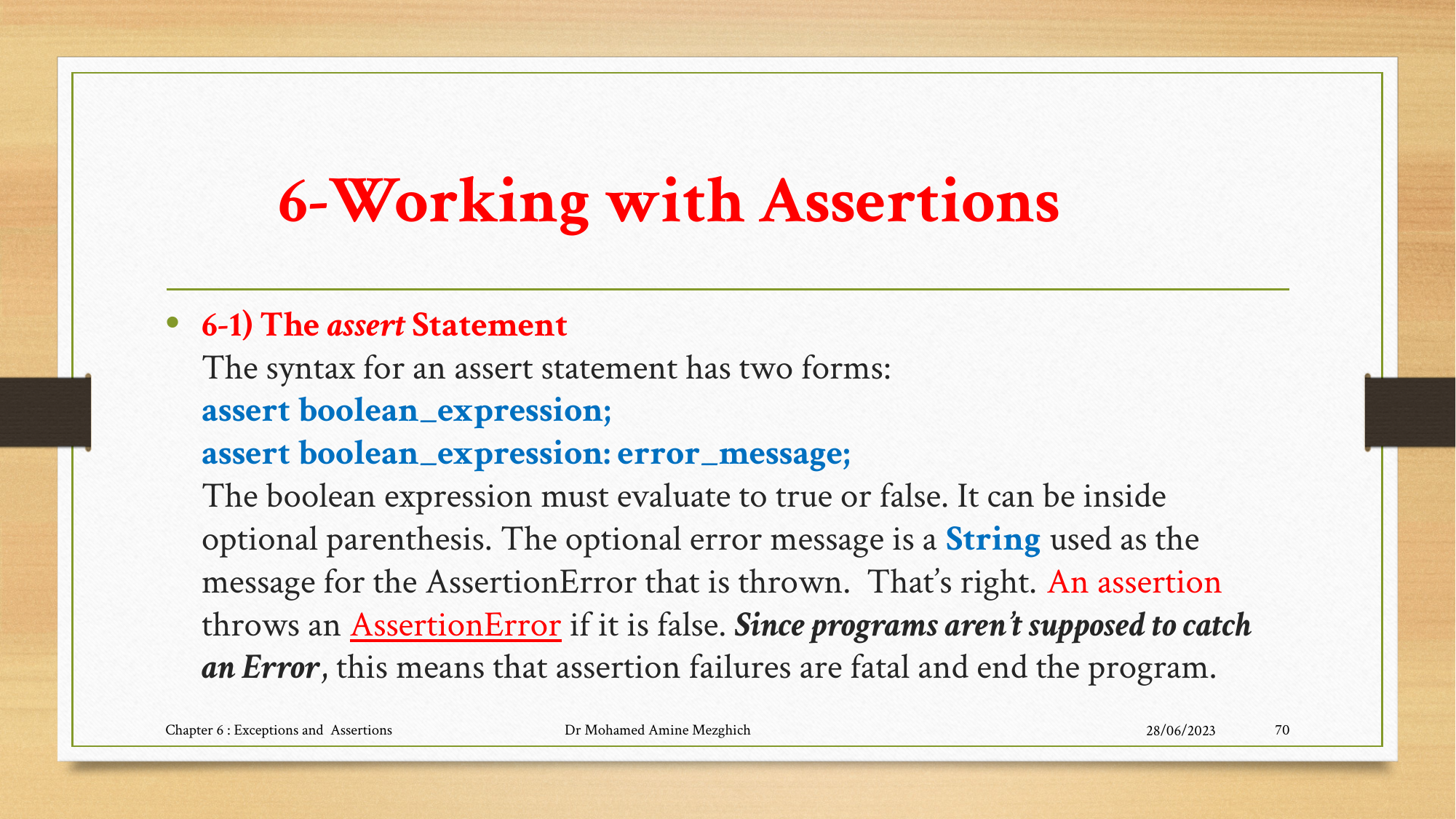

# 6-Working with Assertions
6-1) The assert Statement
The syntax for an assert statement has two forms:
assert boolean_expression;
assert boolean_expression: error_message;
The boolean expression must evaluate to true or false. It can be inside optional parenthesis. The optional error message is a String used as the message for the AssertionError that is thrown.  That’s right. An assertion throws an AssertionError if it is false. Since programs aren’t supposed to catch an Error, this means that assertion failures are fatal and end the program.
Chapter 6 : Exceptions and  Assertions                                                  Dr Mohamed Amine Mezghich
28/06/2023
70